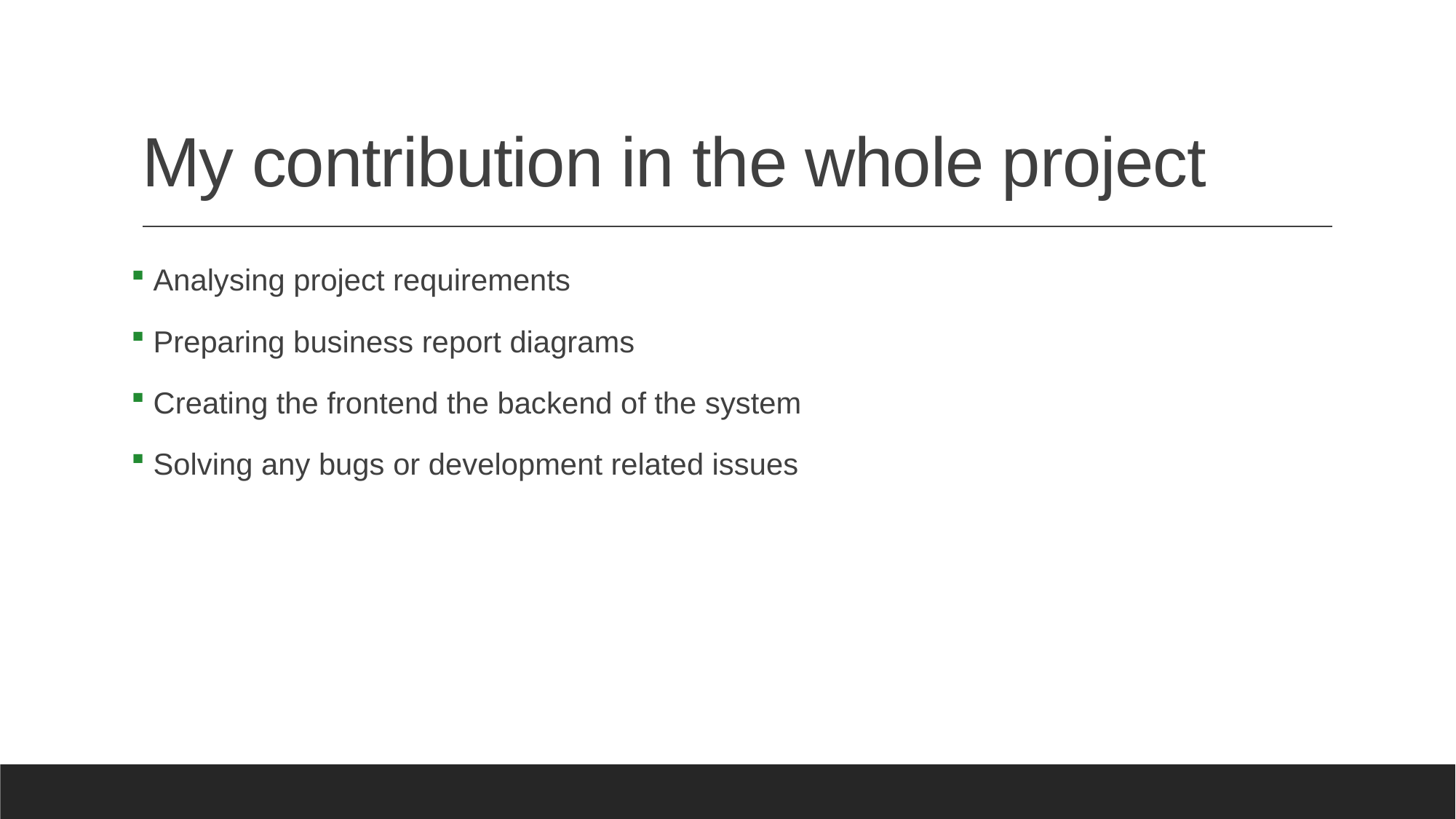

# My contribution in the whole project
 Analysing project requirements
 Preparing business report diagrams
 Creating the frontend the backend of the system
 Solving any bugs or development related issues